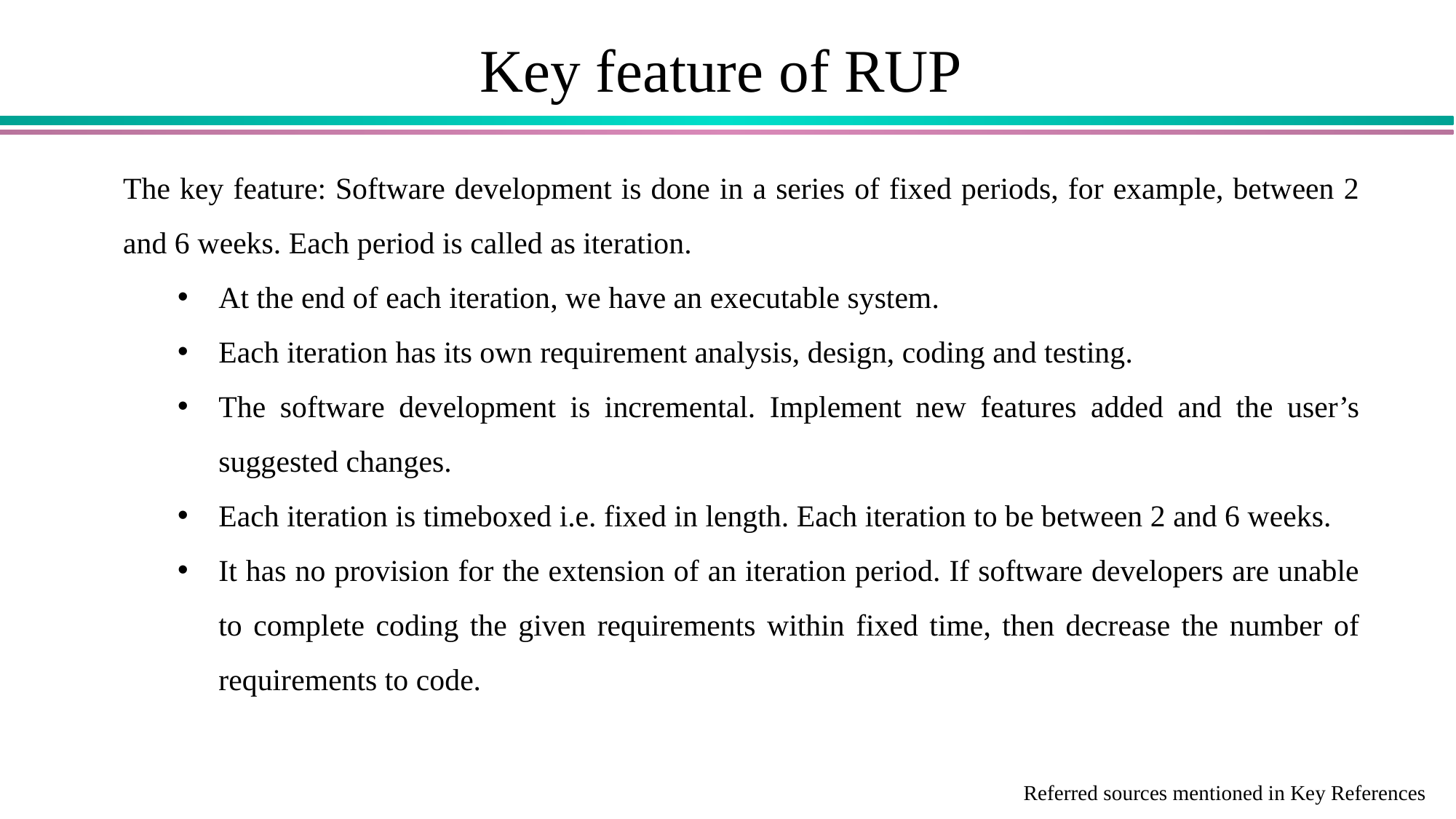

# Key feature of RUP

The key feature: Software development is done in a series of fixed periods, for example, between 2 and 6 weeks. Each period is called as iteration.
At the end of each iteration, we have an executable system.
Each iteration has its own requirement analysis, design, coding and testing.
The software development is incremental. Implement new features added and the user’s suggested changes.
Each iteration is timeboxed i.e. fixed in length. Each iteration to be between 2 and 6 weeks.
It has no provision for the extension of an iteration period. If software developers are unable to complete coding the given requirements within fixed time, then decrease the number of requirements to code.
Referred sources mentioned in Key References